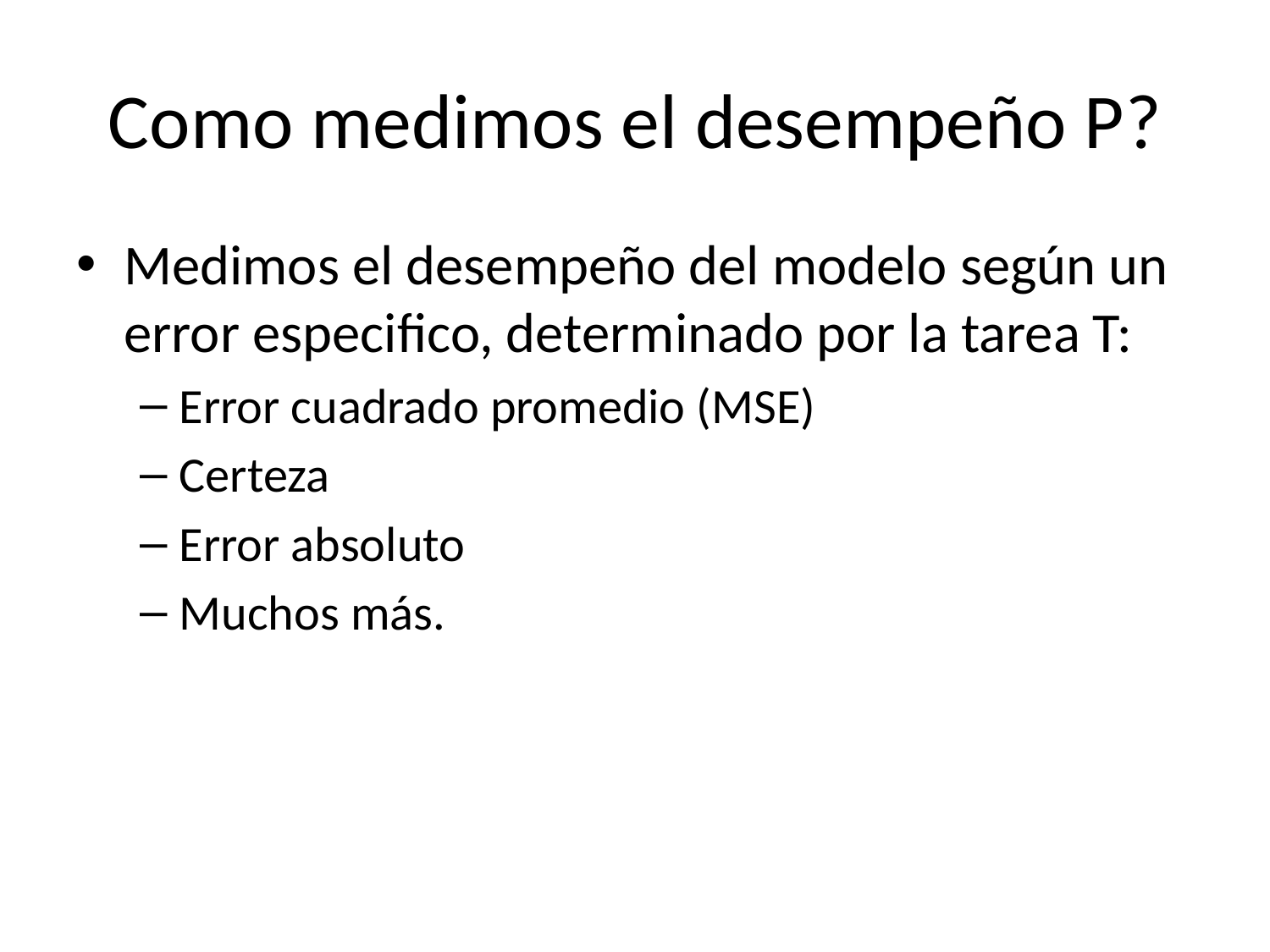

# Como medimos el desempeño P?
Medimos el desempeño del modelo según un error especifico, determinado por la tarea T:
Error cuadrado promedio (MSE)
Certeza
Error absoluto
Muchos más.